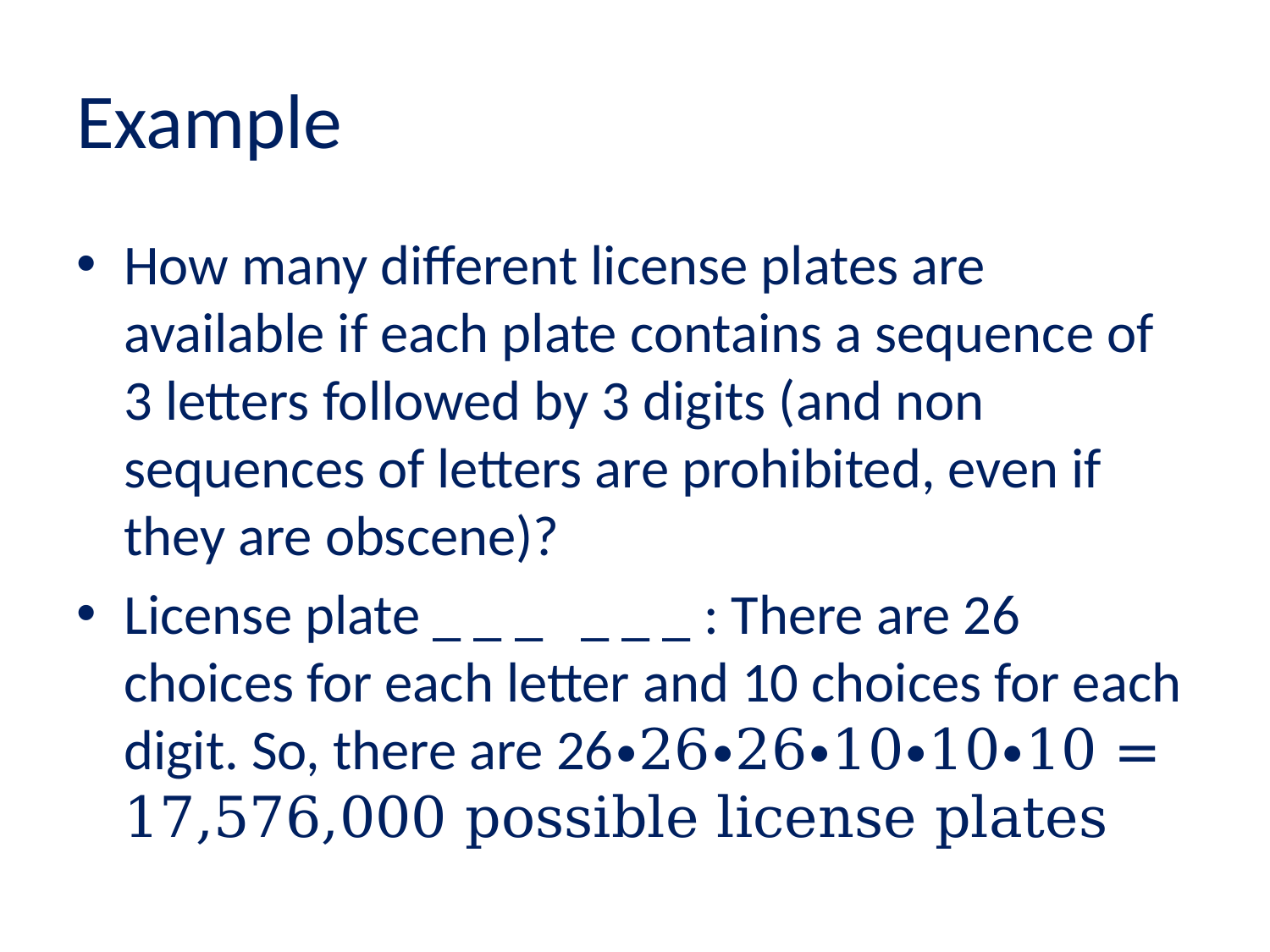

# Example
How many different license plates are available if each plate contains a sequence of 3 letters followed by 3 digits (and non sequences of letters are prohibited, even if they are obscene)?
License plate _ _ _   _ _ _ : There are 26 choices for each letter and 10 choices for each digit. So, there are 26∙26∙26∙10∙10∙10 = 17,576,000 possible license plates
7